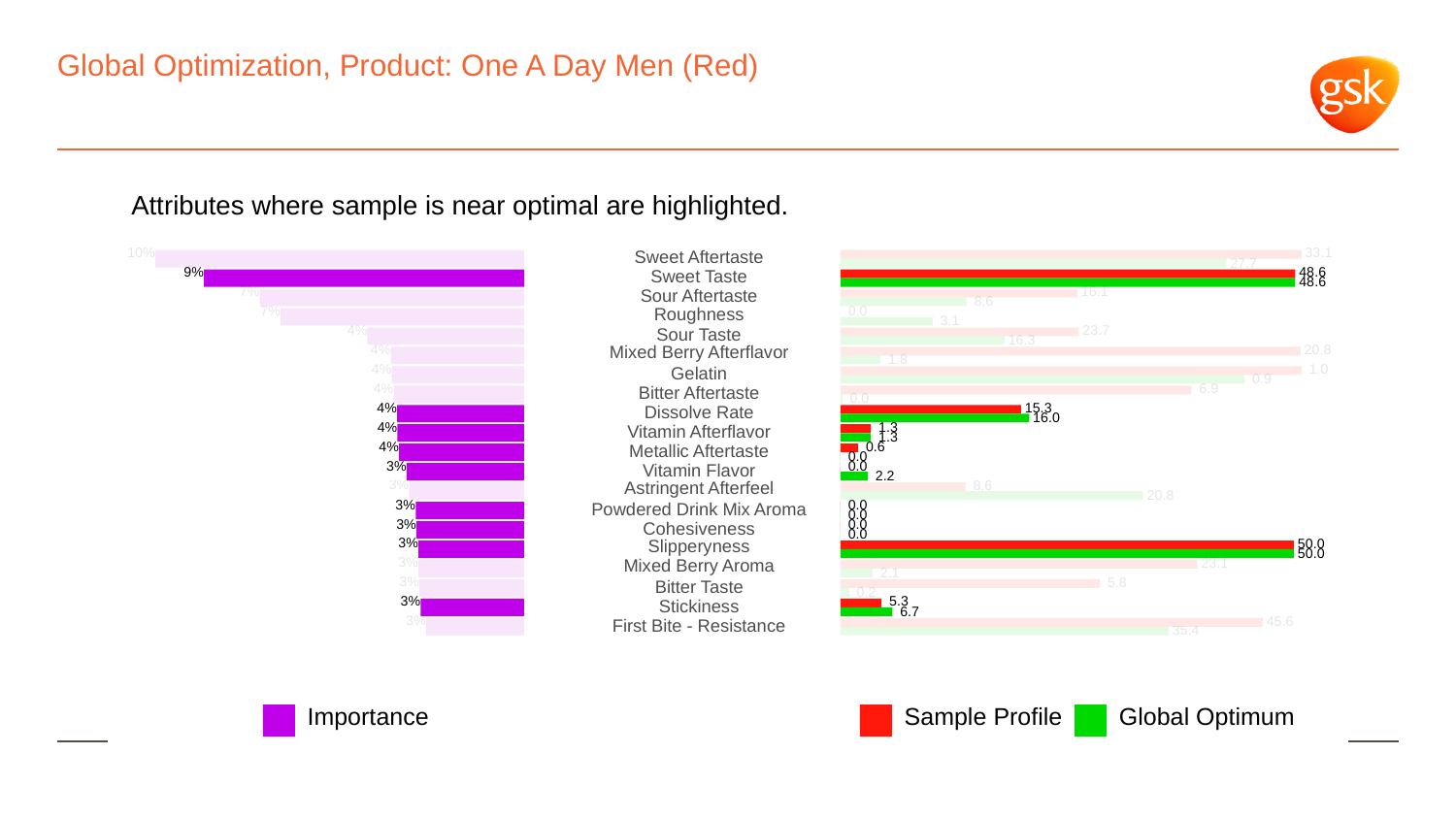

# Global Optimization, Product: One A Day Men (Red)

Attributes where sample is near optimal are highlighted.

10%
 33.1

Sweet Aftertaste
 27.7

9%
 48.6

Sweet Taste
 48.6

7%
 16.1

Sour Aftertaste
  8.6

7%
Roughness
  0.0

  3.1

4%
 23.7

Sour Taste
 16.3

4%
Mixed Berry Afterflavor
 20.8

  1.8

4%
  1.0

Gelatin
  0.9

4%
  6.9

Bitter Aftertaste
  0.0

4%
 15.3

Dissolve Rate
 16.0

4%
  1.3

Vitamin Afterflavor
  1.3

4%
  0.6

Metallic Aftertaste
  0.0

3%
  0.0

Vitamin Flavor
  2.2

3%
Astringent Afterfeel
  8.6

 20.8

3%
  0.0

Powdered Drink Mix Aroma
  0.0

3%
  0.0

Cohesiveness
  0.0

3%
Slipperyness
 50.0

 50.0

3%
Mixed Berry Aroma
 23.1

  2.1

3%
  5.8

Bitter Taste
  0.2

3%
  5.3

Stickiness
  6.7

3%
 45.6

First Bite - Resistance
 35.4

Global Optimum
Sample Profile
Importance